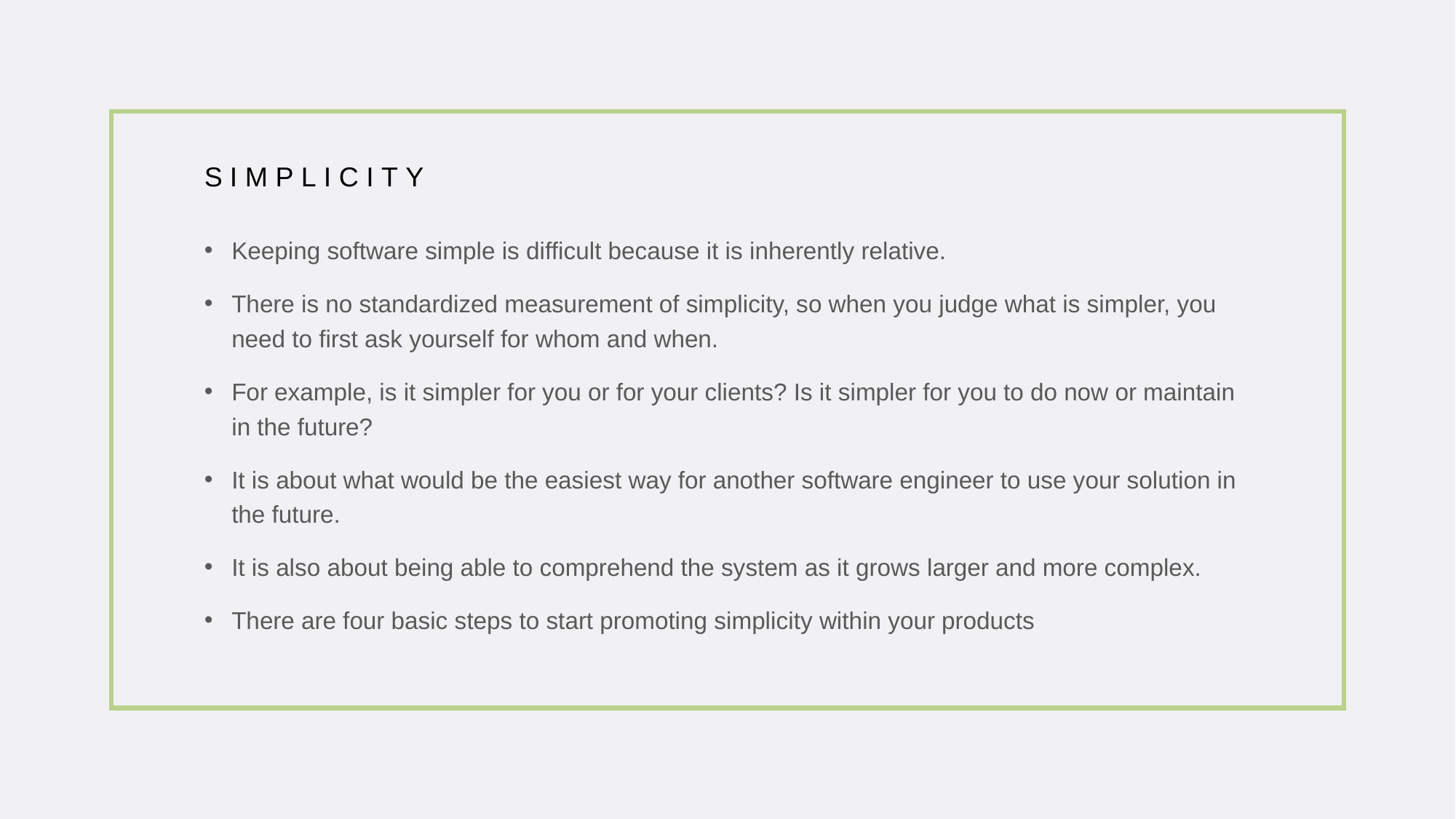

# Simplicity
Keeping software simple is difficult because it is inherently relative.
There is no standardized measurement of simplicity, so when you judge what is simpler, you need to first ask yourself for whom and when.
For example, is it simpler for you or for your clients? Is it simpler for you to do now or maintain in the future?
It is about what would be the easiest way for another software engineer to use your solution in the future.
It is also about being able to comprehend the system as it grows larger and more complex.
There are four basic steps to start promoting simplicity within your products